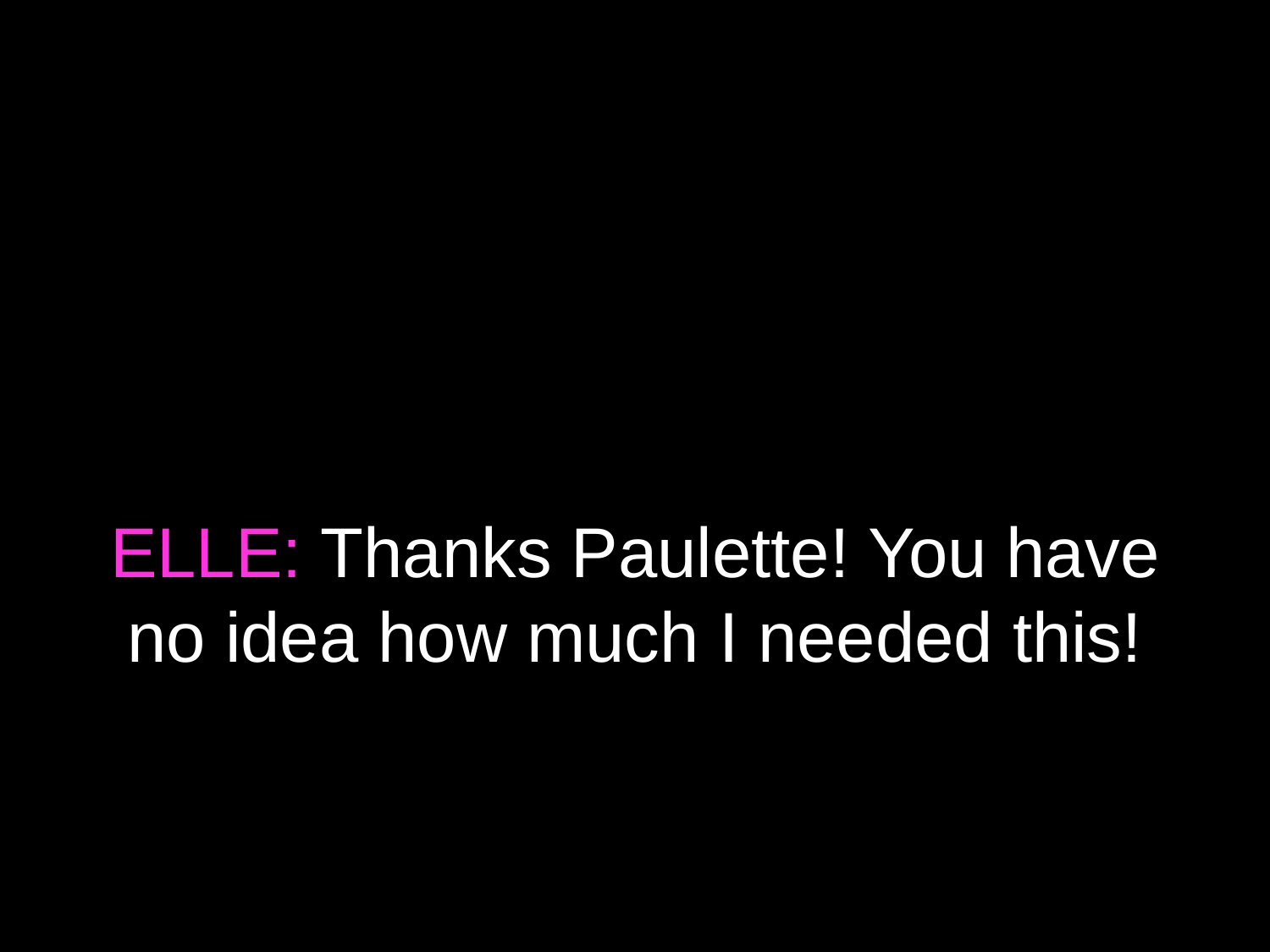

# ELLE: Thanks Paulette! You have no idea how much I needed this!